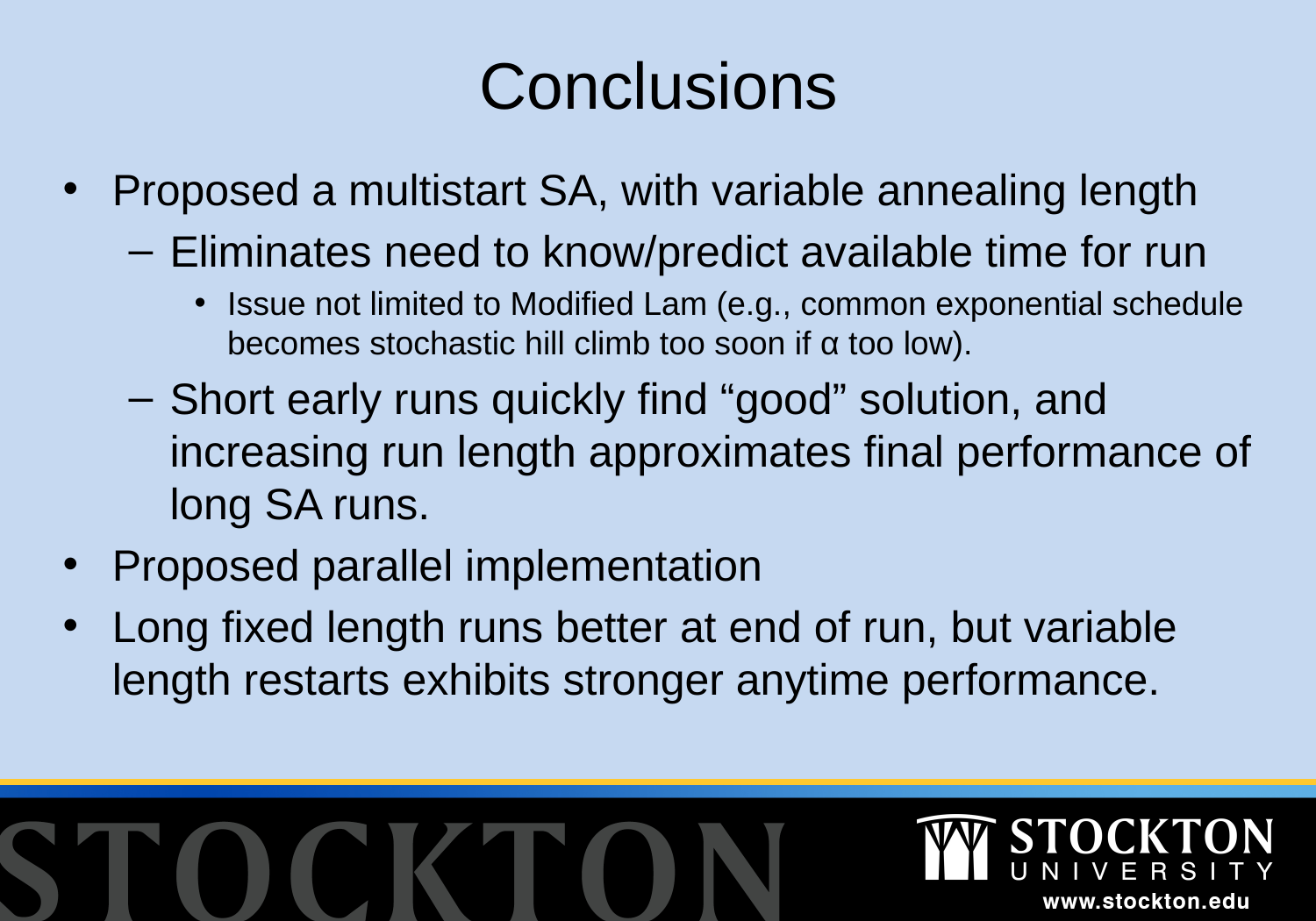

# Conclusions
Proposed a multistart SA, with variable annealing length
Eliminates need to know/predict available time for run
Issue not limited to Modified Lam (e.g., common exponential schedule becomes stochastic hill climb too soon if α too low).
Short early runs quickly find “good” solution, and increasing run length approximates final performance of long SA runs.
Proposed parallel implementation
Long fixed length runs better at end of run, but variable length restarts exhibits stronger anytime performance.